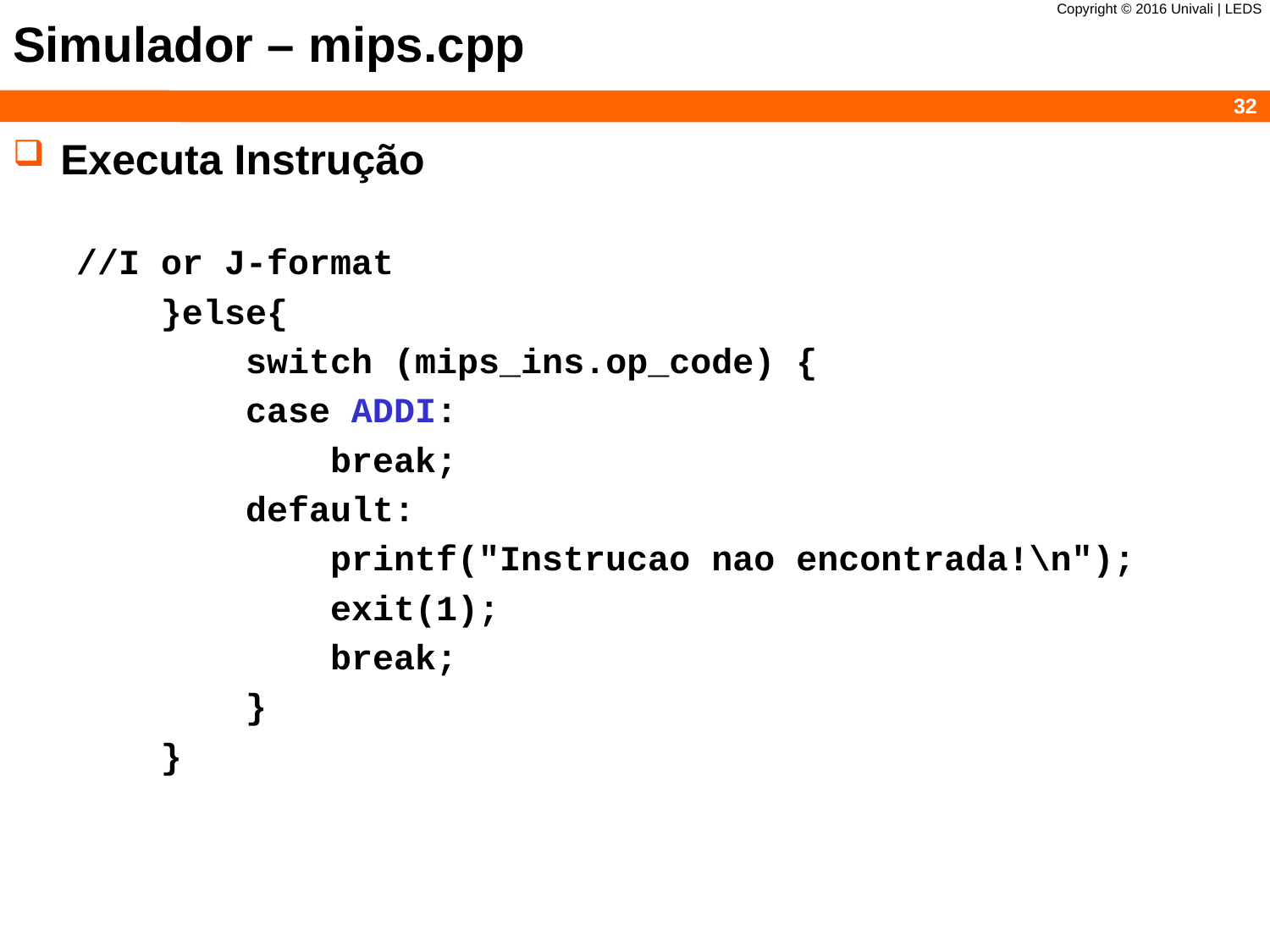

# Simulador – mips.cpp
Executa Instrução

//I or J-format
    }else{
        switch (mips_ins.op_code) {
        case ADDI:
		break;
        default:
            printf("Instrucao nao encontrada!\n");
            exit(1);
            break;
        }
    }